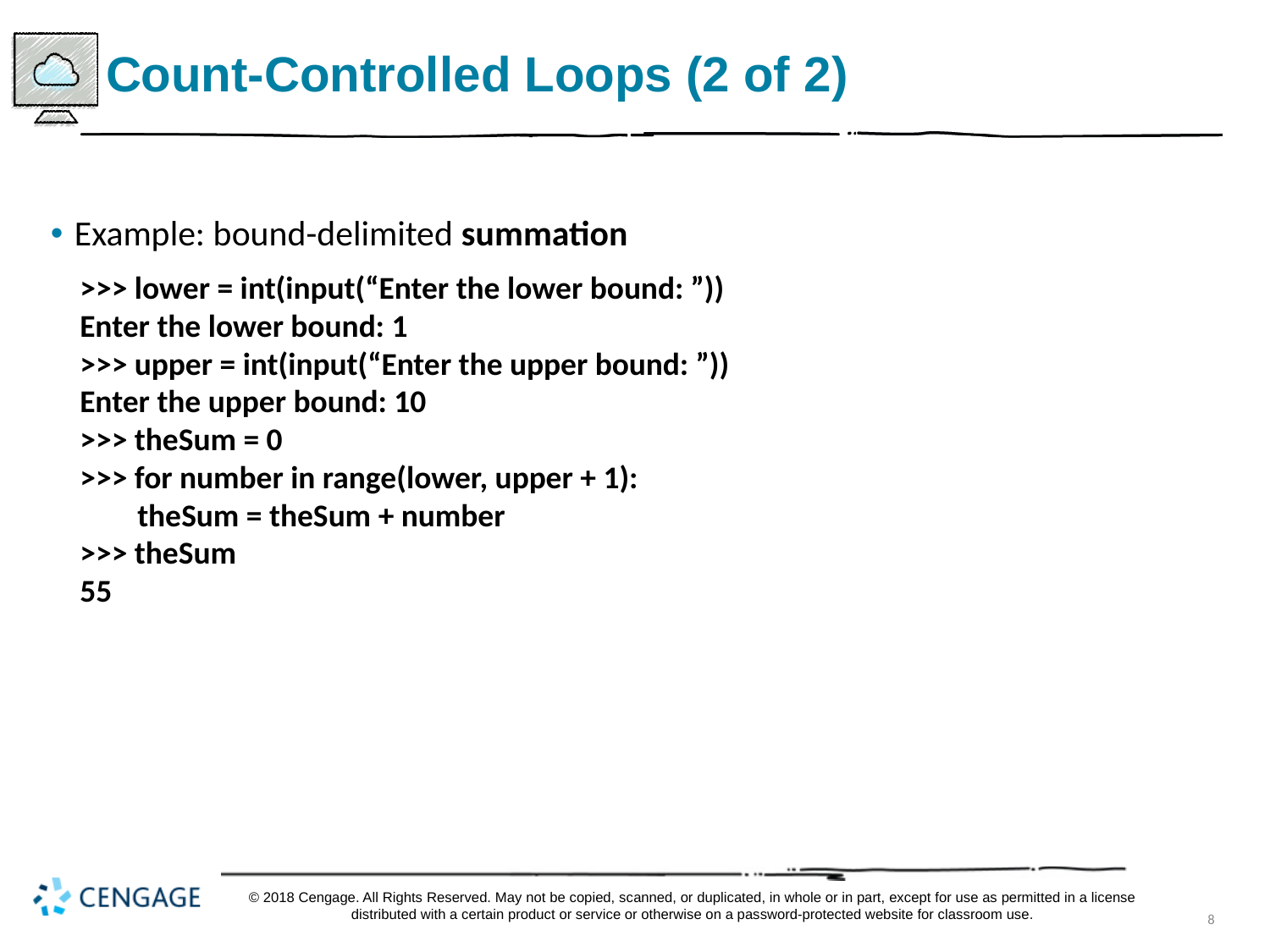

# Count-Controlled Loops (2 of 2)
Example: bound-delimited summation
>>> lower = int(input(“Enter the lower bound: ”))
Enter the lower bound: 1
>>> upper = int(input(“Enter the upper bound: ”))
Enter the upper bound: 10
>>> theSum = 0
>>> for number in range(lower, upper + 1):
        theSum = theSum + number
>>> theSum
55
© 2018 Cengage. All Rights Reserved. May not be copied, scanned, or duplicated, in whole or in part, except for use as permitted in a license distributed with a certain product or service or otherwise on a password-protected website for classroom use.